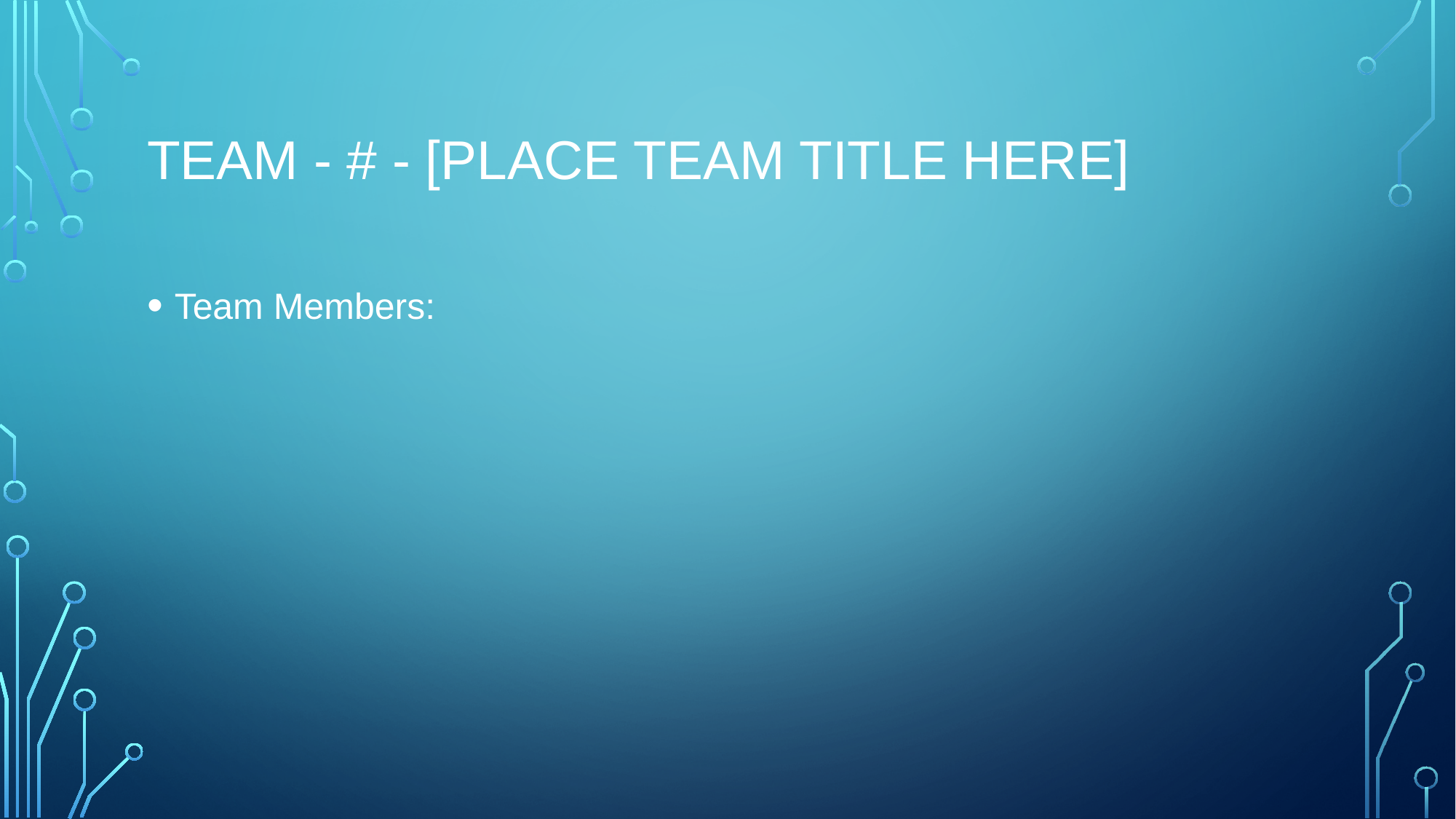

# Team - # - [place team title here]
Team Members: